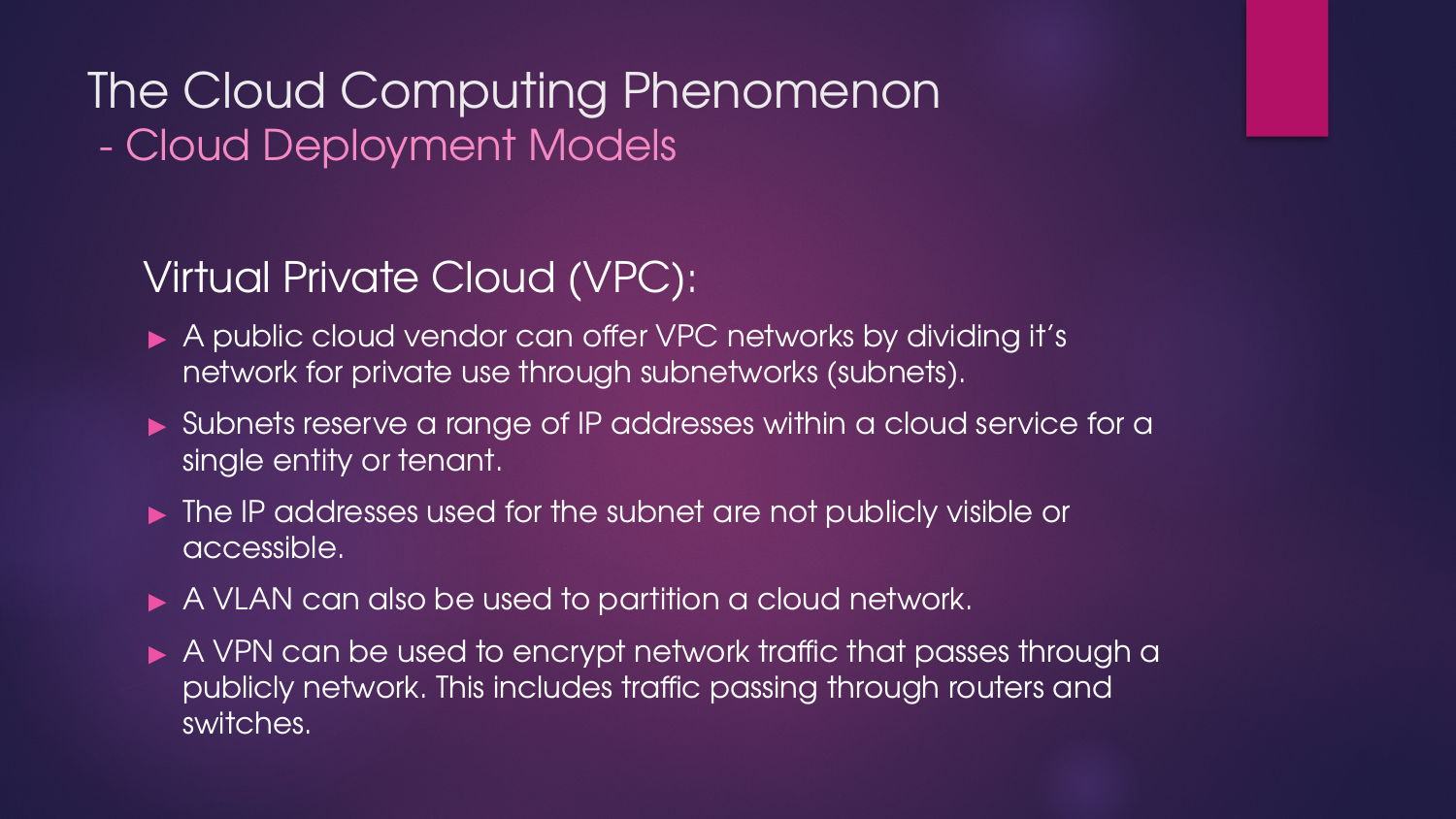

# The Cloud Computing Phenomenon - Cloud Deployment Models
Virtual Private Cloud (VPC):
A public cloud vendor can offer VPC networks by dividing it’s network for private use through subnetworks (subnets).
Subnets reserve a range of IP addresses within a cloud service for a single entity or tenant.
The IP addresses used for the subnet are not publicly visible or accessible.
A VLAN can also be used to partition a cloud network.
A VPN can be used to encrypt network traffic that passes through a publicly network. This includes traffic passing through routers and switches.